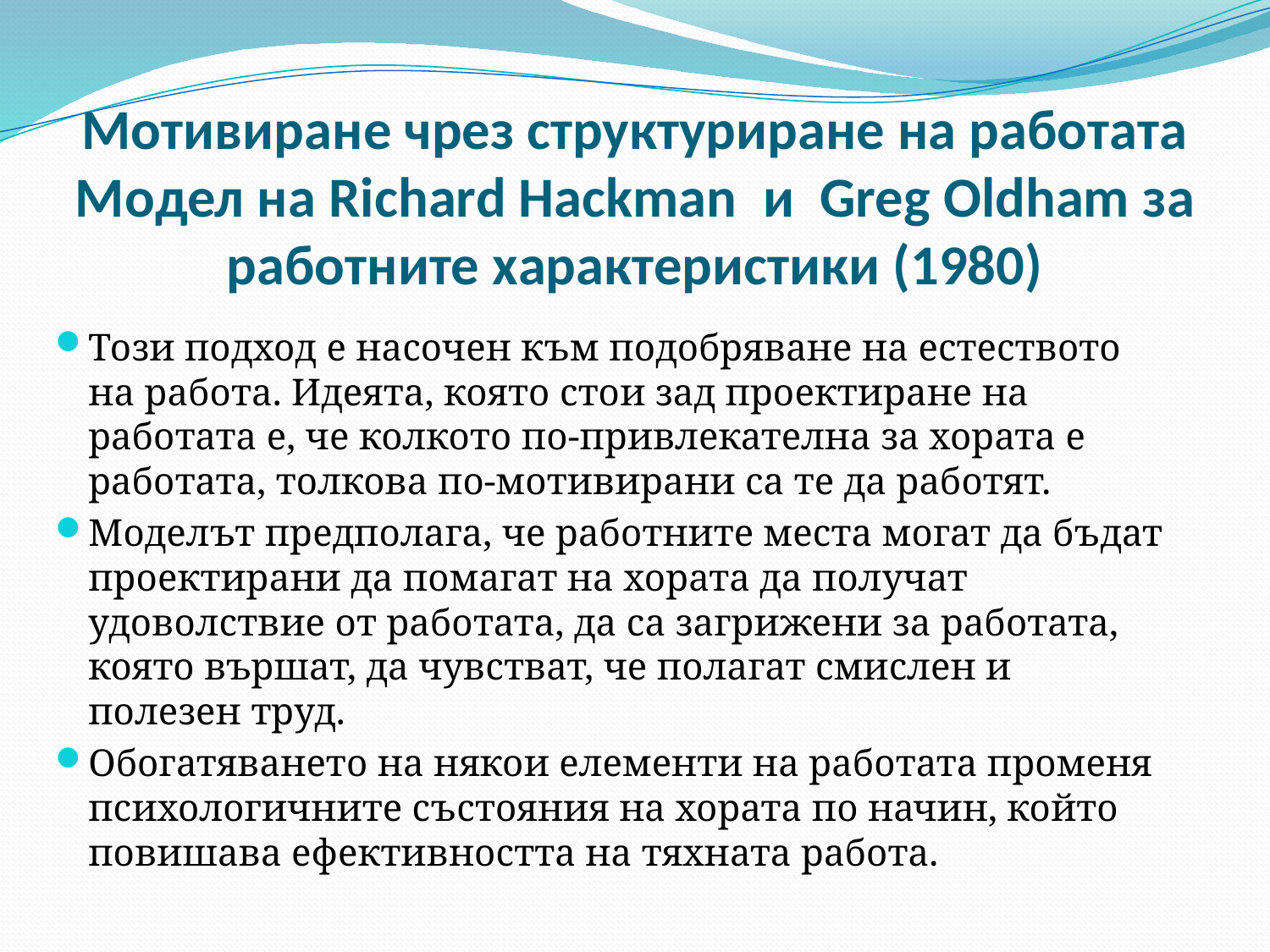

# Мотивиране чрез структуриране на работата Модел на Richard Hackman  и  Greg Oldham за работните характеристики (1980)
Този подход е насочен към подобряване на естеството на работа. Идеята, която стои зад проектиране на работата е, че колкото по-привлекателна за хората е работата, толкова по-мотивирани са те да работят.
Моделът предполага, че работните места могат да бъдат проектирани да помагат на хората да получат удоволствие от работата, да са загрижени за работата, която вършат, да чувстват, че полагат смислен и полезен труд.
Обогатяването на някои елементи на работата променя психологичните състояния на хората по начин, който повишава ефективността на тяхната работа.